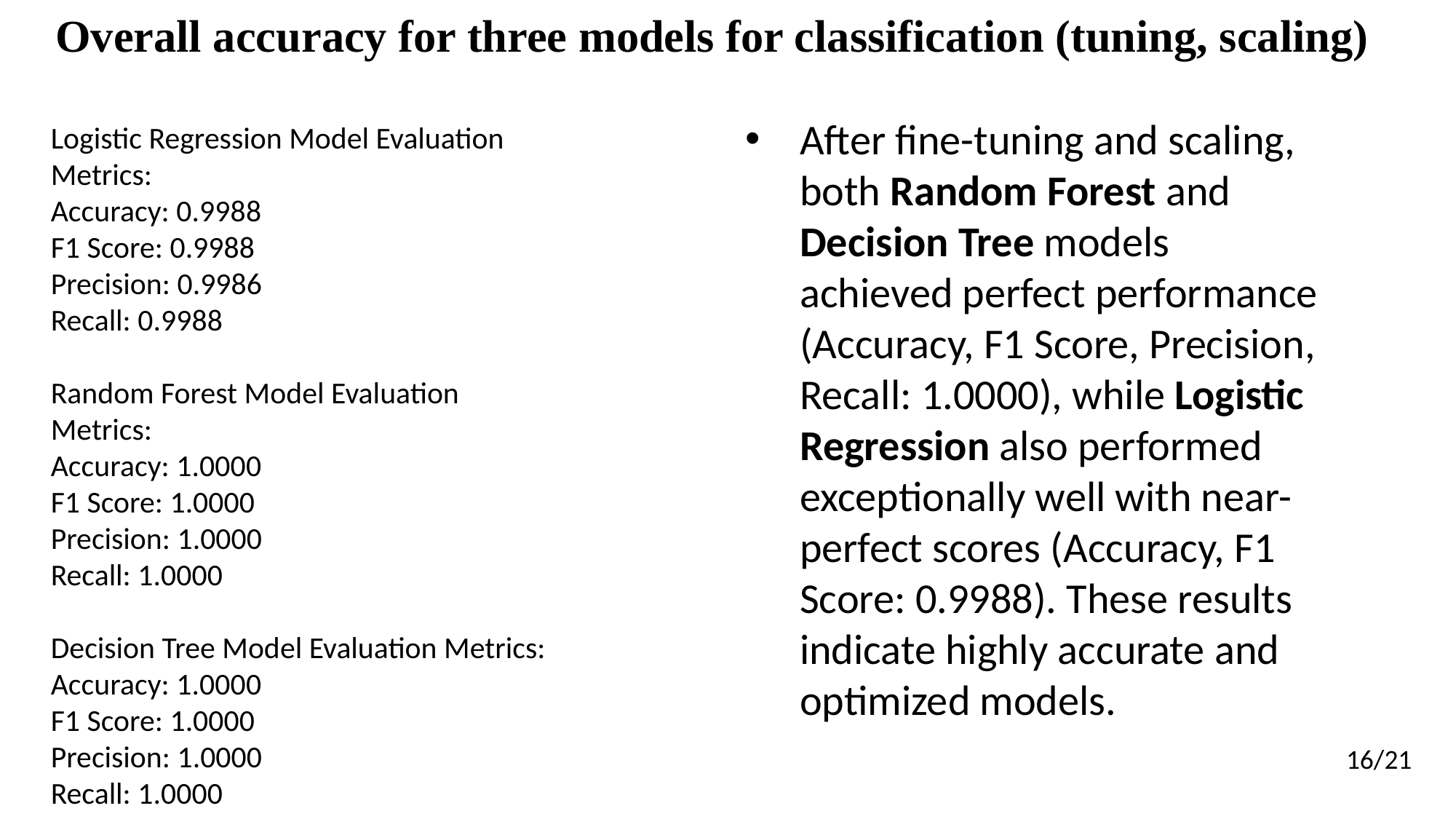

Overall accuracy for three models for classification (tuning, scaling)

After fine-tuning and scaling, both Random Forest and Decision Tree models achieved perfect performance (Accuracy, F1 Score, Precision, Recall: 1.0000), while Logistic Regression also performed exceptionally well with near-perfect scores (Accuracy, F1 Score: 0.9988). These results indicate highly accurate and optimized models.
Logistic Regression Model Evaluation Metrics:
Accuracy: 0.9988
F1 Score: 0.9988
Precision: 0.9986
Recall: 0.9988

Random Forest Model Evaluation Metrics:
Accuracy: 1.0000
F1 Score: 1.0000
Precision: 1.0000
Recall: 1.0000

Decision Tree Model Evaluation Metrics:
Accuracy: 1.0000
F1 Score: 1.0000
Precision: 1.0000
Recall: 1.0000
16/21